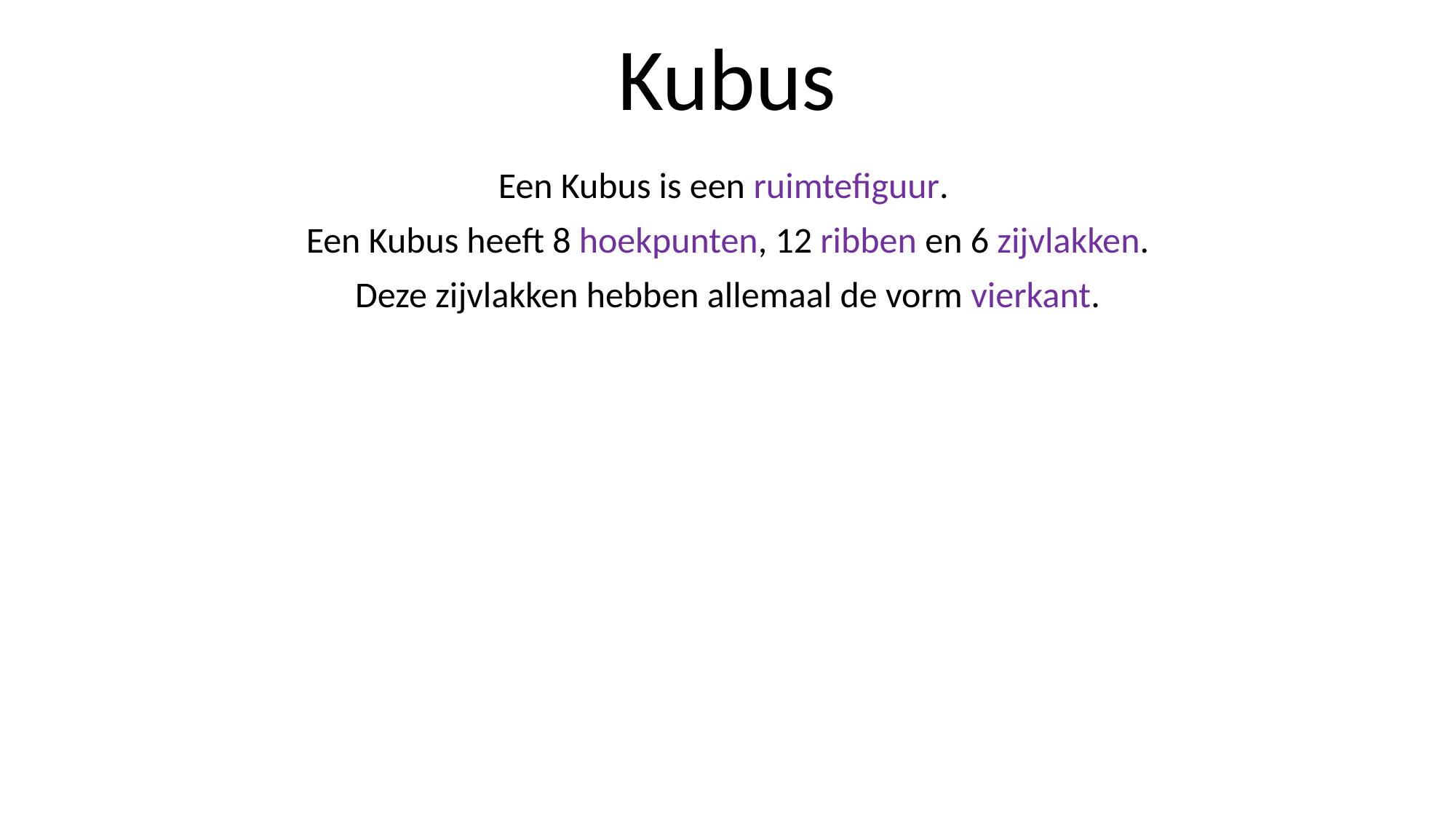

# Kubus
Een Kubus is een ruimtefiguur.
Een Kubus heeft 8 hoekpunten, 12 ribben en 6 zijvlakken.
Deze zijvlakken hebben allemaal de vorm vierkant.